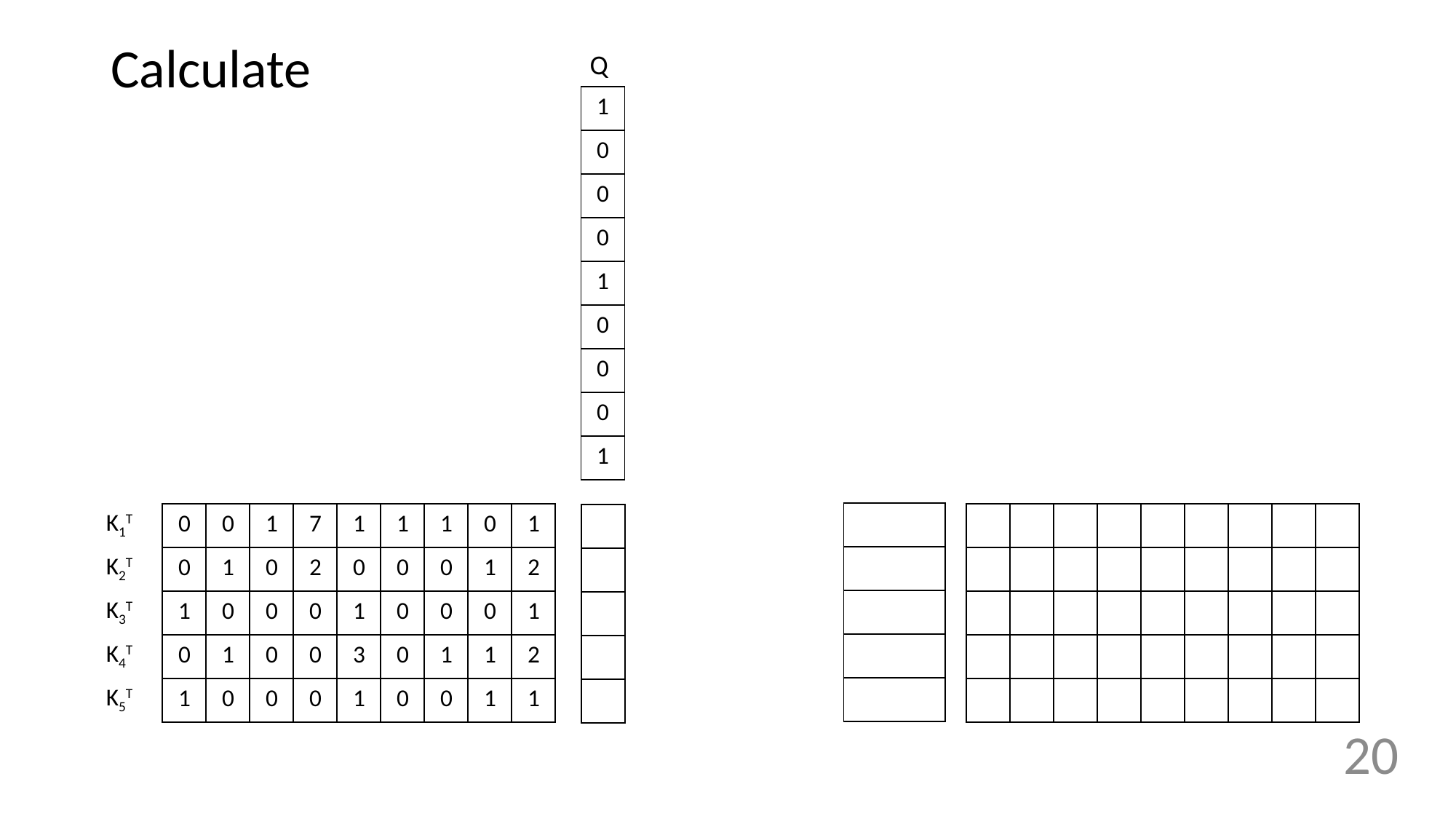

Q
# Calculate
| 1 |
| --- |
| 0 |
| 0 |
| 0 |
| 1 |
| 0 |
| 0 |
| 0 |
| 1 |
|  |
| --- |
|  |
|  |
|  |
|  |
| 0 | 0 | 1 | 7 | 1 | 1 | 1 | 0 | 1 |
| --- | --- | --- | --- | --- | --- | --- | --- | --- |
| 0 | 1 | 0 | 2 | 0 | 0 | 0 | 1 | 2 |
| 1 | 0 | 0 | 0 | 1 | 0 | 0 | 0 | 1 |
| 0 | 1 | 0 | 0 | 3 | 0 | 1 | 1 | 2 |
| 1 | 0 | 0 | 0 | 1 | 0 | 0 | 1 | 1 |
|  |  |  |  |  |  |  |  |  |
| --- | --- | --- | --- | --- | --- | --- | --- | --- |
|  |  |  |  |  |  |  |  |  |
|  |  |  |  |  |  |  |  |  |
|  |  |  |  |  |  |  |  |  |
|  |  |  |  |  |  |  |  |  |
|  |
| --- |
|  |
|  |
|  |
|  |
| K1T |
| --- |
| K2T |
| K3T |
| K4T |
| K5T |
20